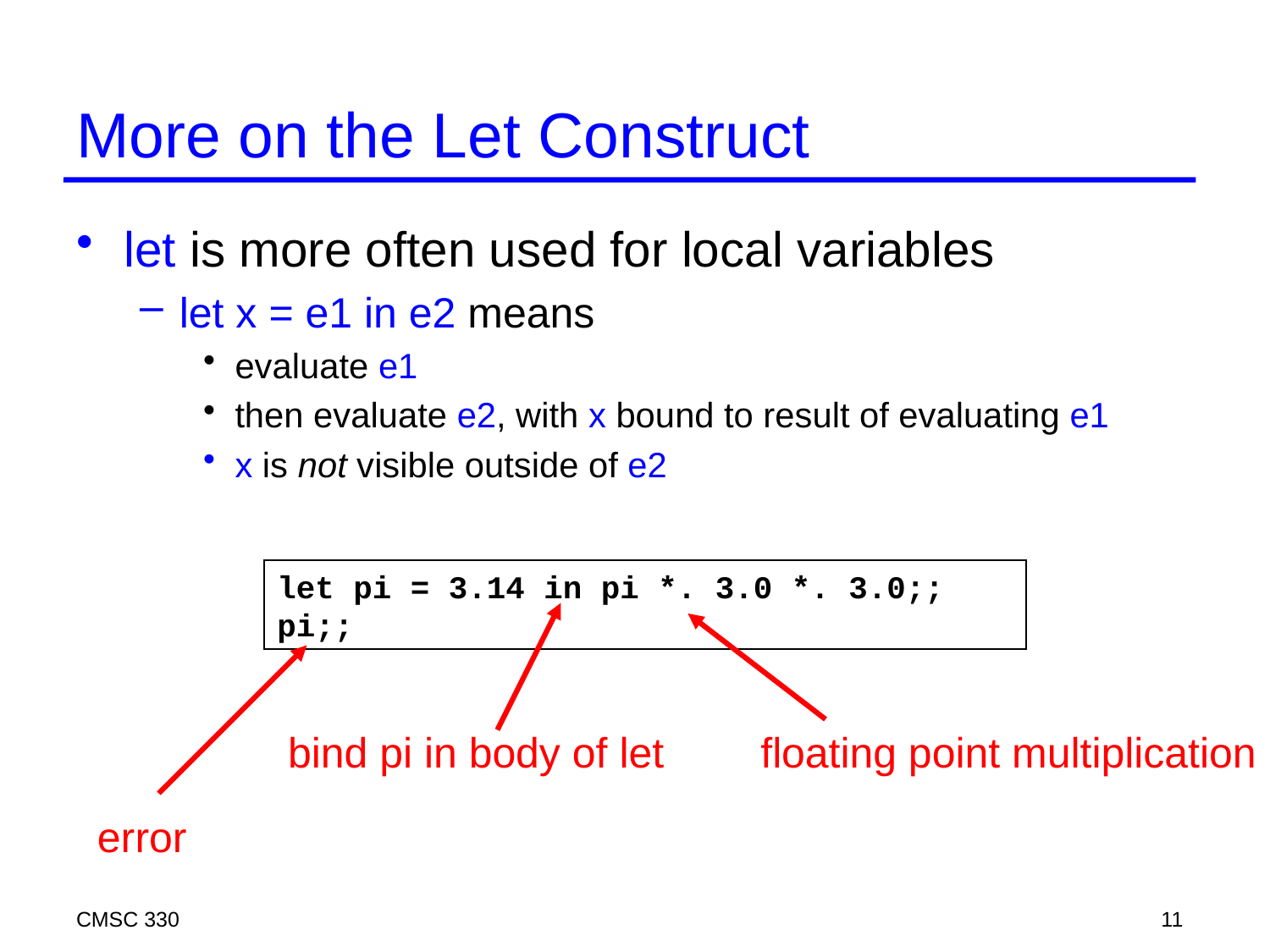

# More on the Let Construct
let is more often used for local variables
let x = e1 in e2 means
evaluate e1
then evaluate e2, with x bound to result of evaluating e1
x is not visible outside of e2
let pi = 3.14 in pi *. 3.0 *. 3.0;;
pi;;

bind pi in body of let
floating point multiplication
error
CMSC 330
11